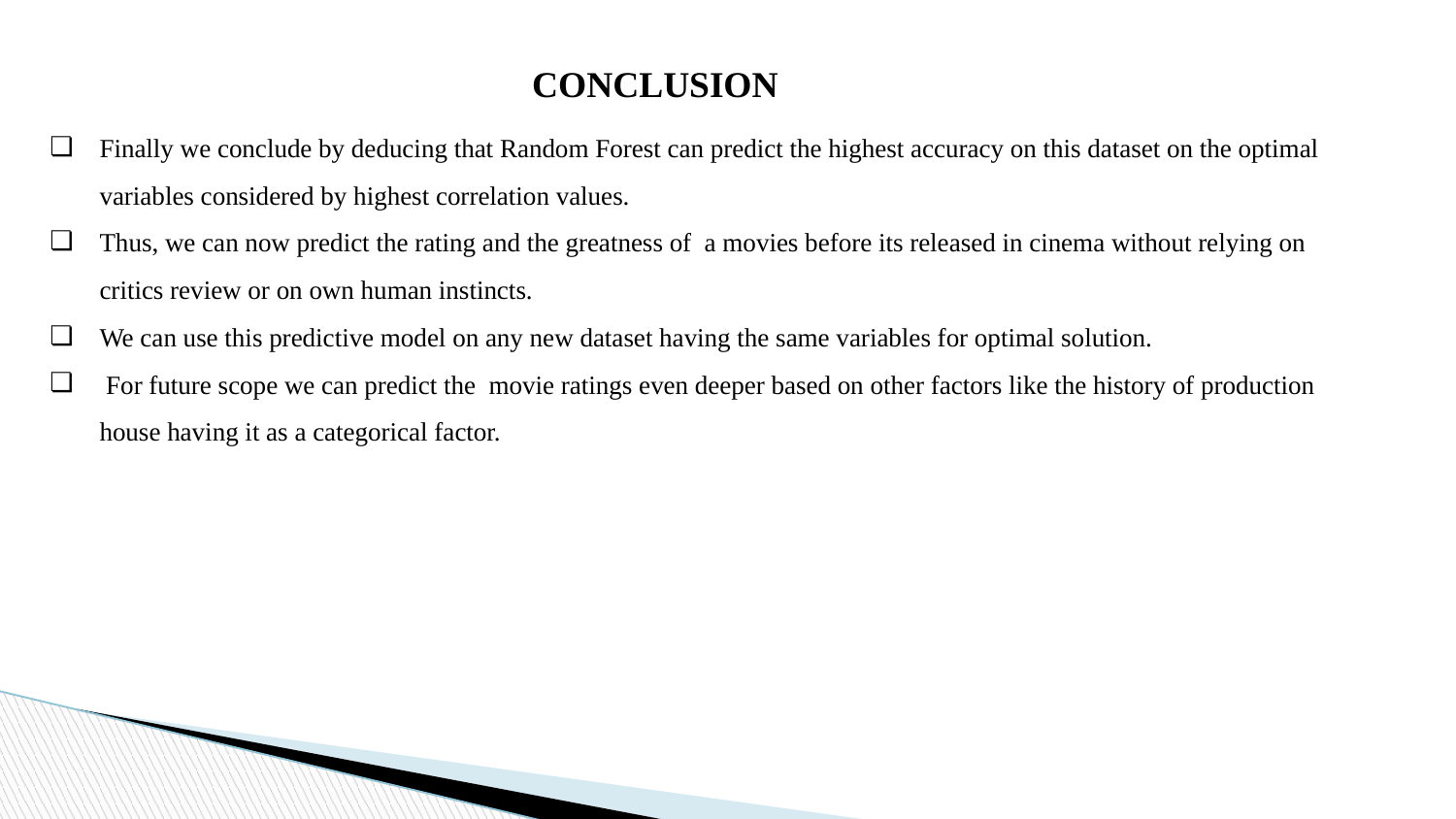

# CONCLUSION
Finally we conclude by deducing that Random Forest can predict the highest accuracy on this dataset on the optimal variables considered by highest correlation values.
Thus, we can now predict the rating and the greatness of  a movies before its released in cinema without relying on  critics review or on own human instincts.
We can use this predictive model on any new dataset having the same variables for optimal solution.
 For future scope we can predict the  movie ratings even deeper based on other factors like the history of production house having it as a categorical factor.